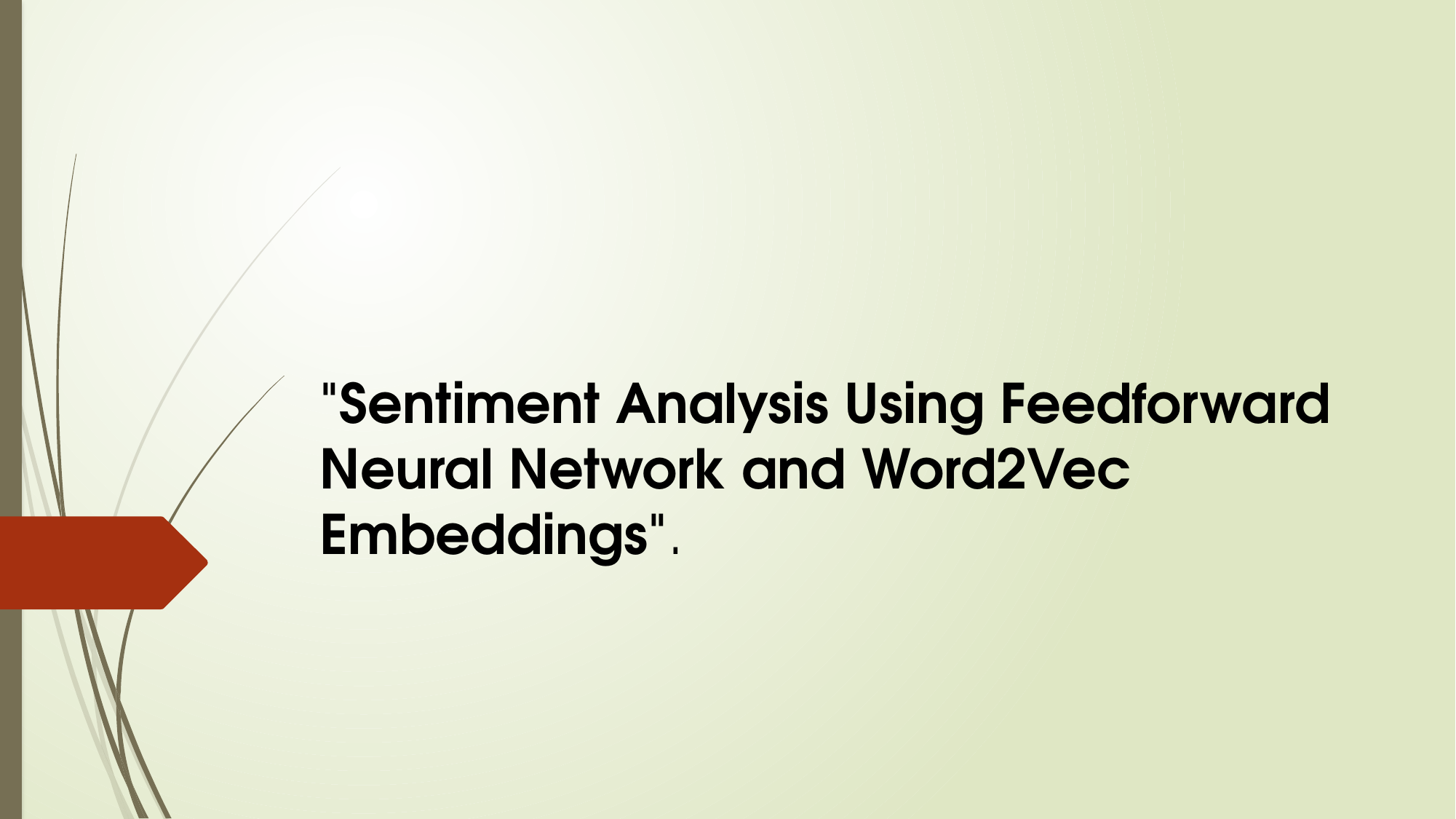

# "Sentiment Analysis Using Feedforward Neural Network and Word2Vec Embeddings".